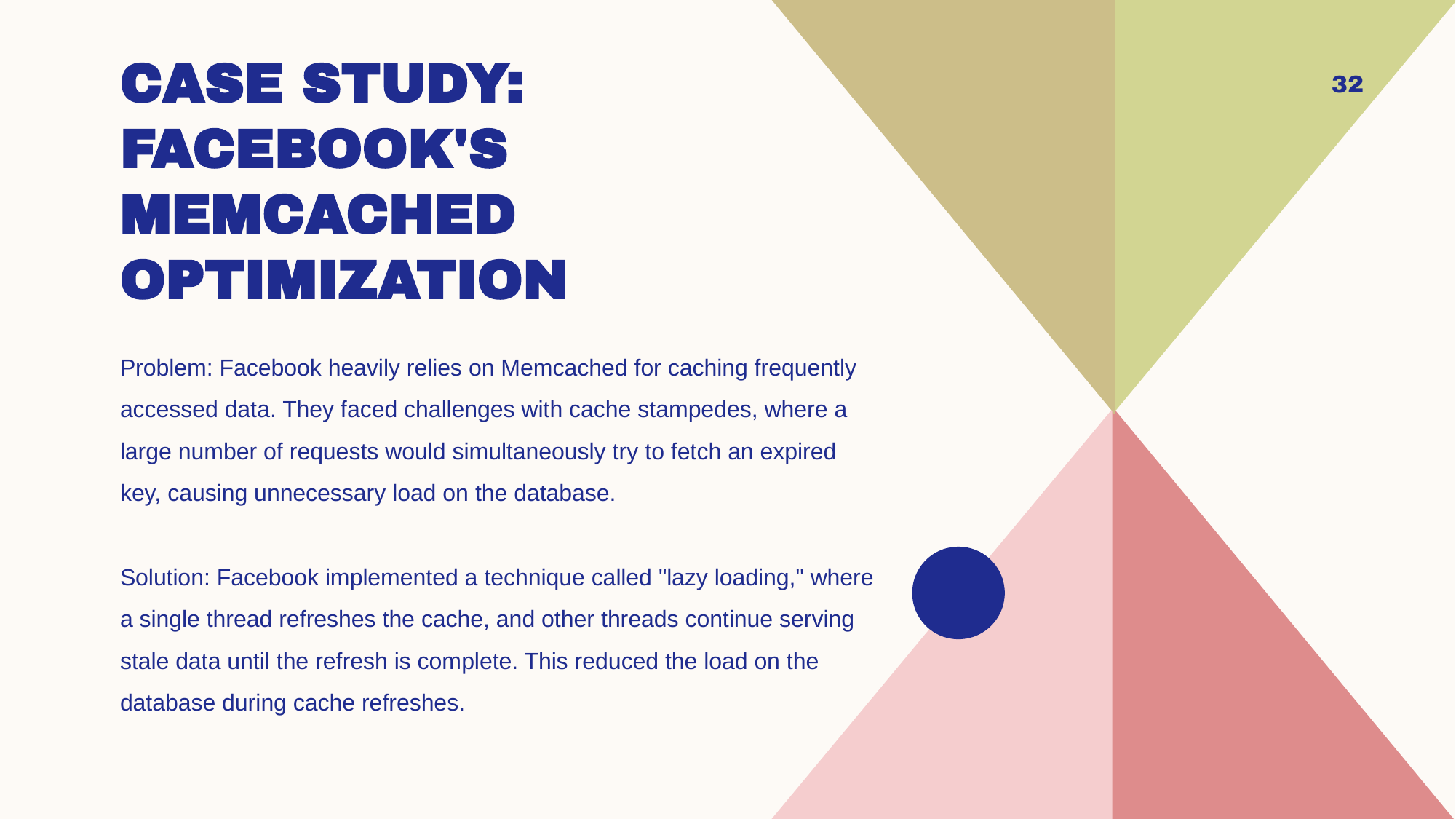

# Case Study: Facebook's Memcached Optimization
32
Problem: Facebook heavily relies on Memcached for caching frequently accessed data. They faced challenges with cache stampedes, where a large number of requests would simultaneously try to fetch an expired key, causing unnecessary load on the database.

Solution: Facebook implemented a technique called "lazy loading," where a single thread refreshes the cache, and other threads continue serving stale data until the refresh is complete. This reduced the load on the database during cache refreshes.